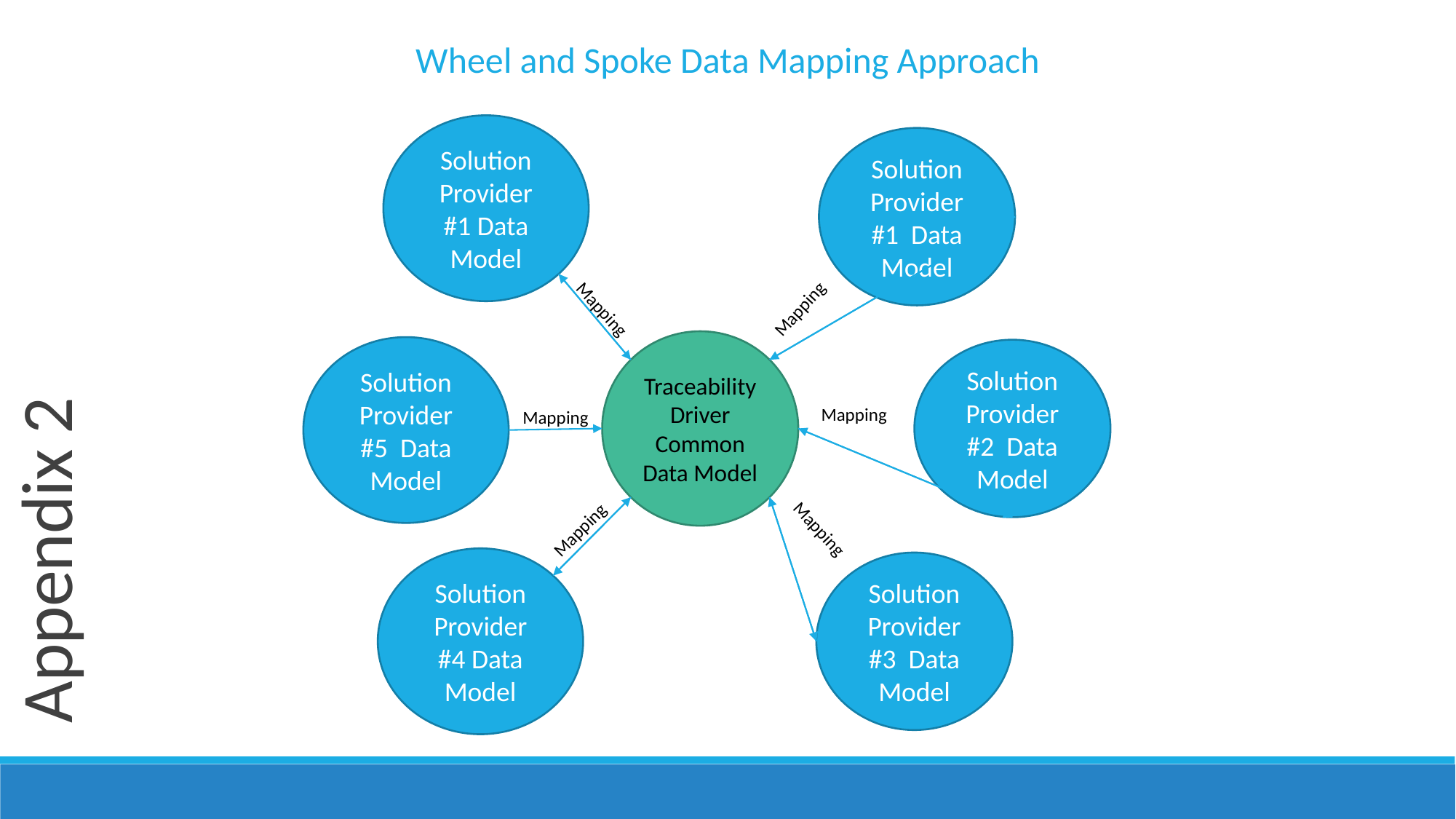

Wheel and Spoke Data Mapping Approach
Appendix 2
Solution Provider #1 Data Model
Solution Provider #1  Data Model

Mapping
Mapping
Traceability Driver Common Data Model
Solution Provider #5  Data Model
Solution Provider #2  Data Model
Mapping
Mapping
Mapping
Mapping
Solution Provider #4 Data Model
Solution Provider #3  Data Model